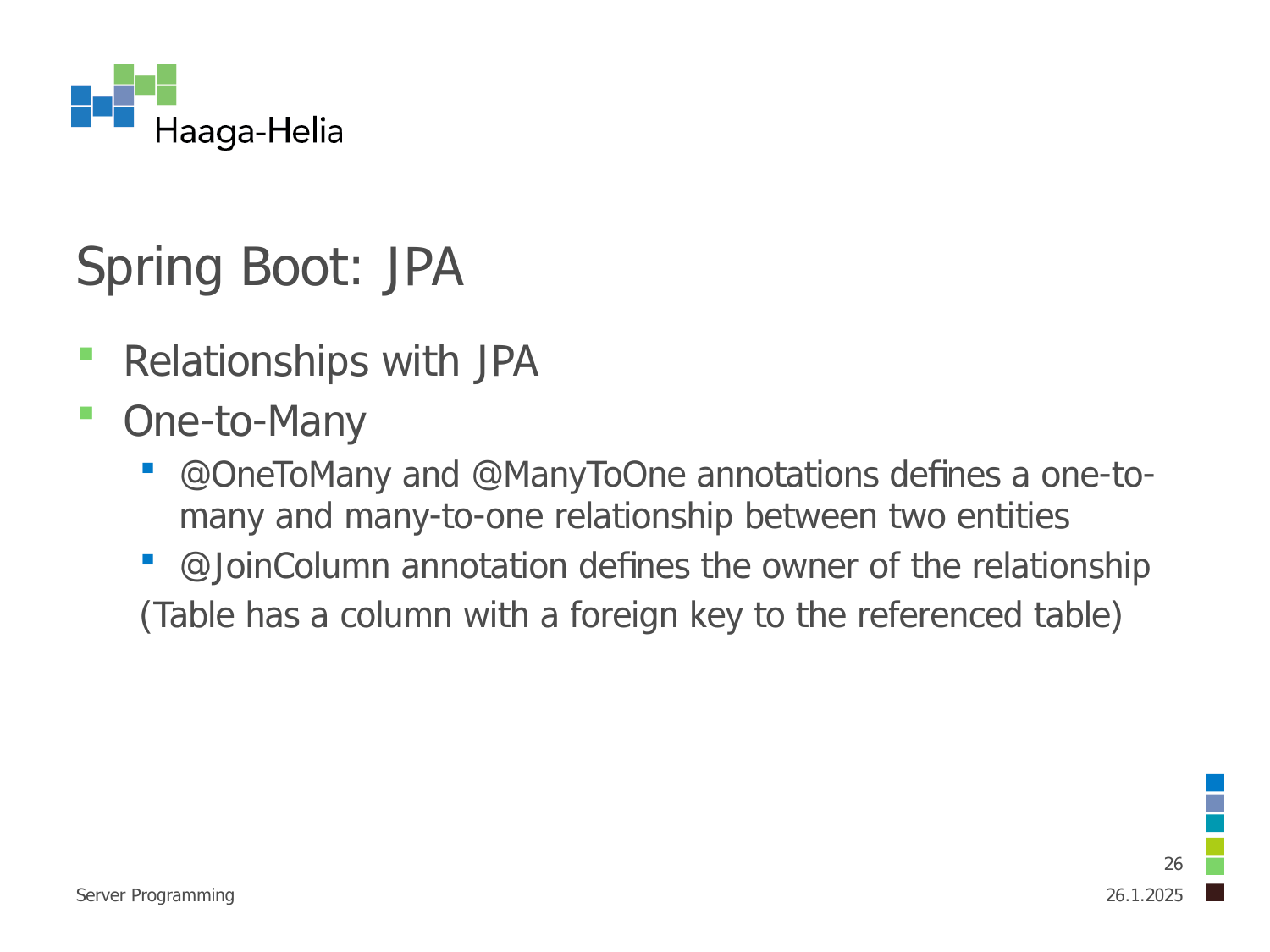

# Spring Boot: JPA
Relationships with JPA
One-to-Many
@OneToMany and @ManyToOne annotations defines a one-to-many and many-to-one relationship between two entities
@JoinColumn annotation defines the owner of the relationship
(Table has a column with a foreign key to the referenced table)

26
Server Programming
26.1.2025